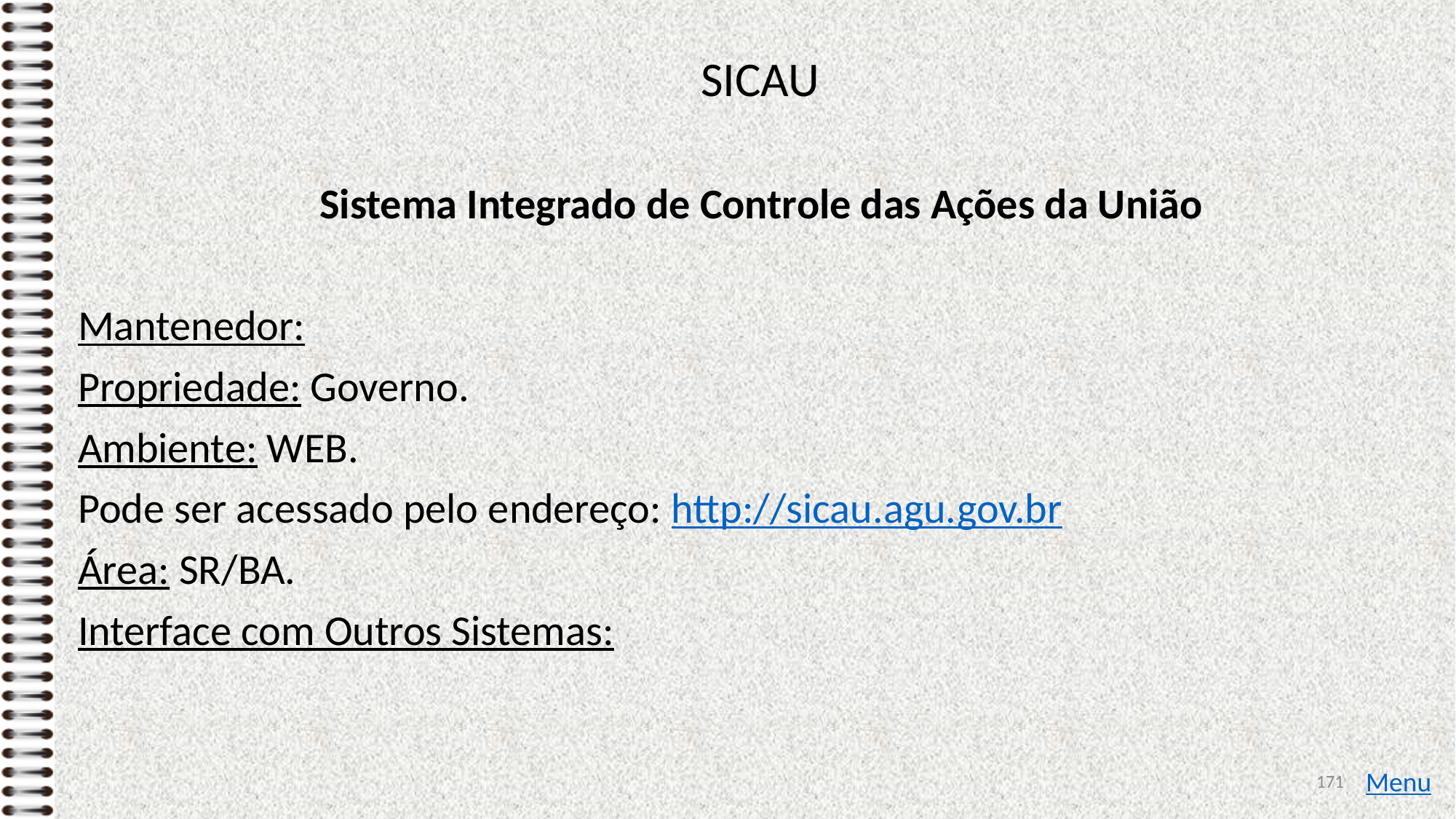

# SICAU

Sistema Integrado de Controle das Ações da União

Mantenedor:
Propriedade: Governo.
Ambiente: WEB.
Pode ser acessado pelo endereço: http://sicau.agu.gov.br
Área: SR/BA.
Interface com Outros Sistemas:

171
Menu